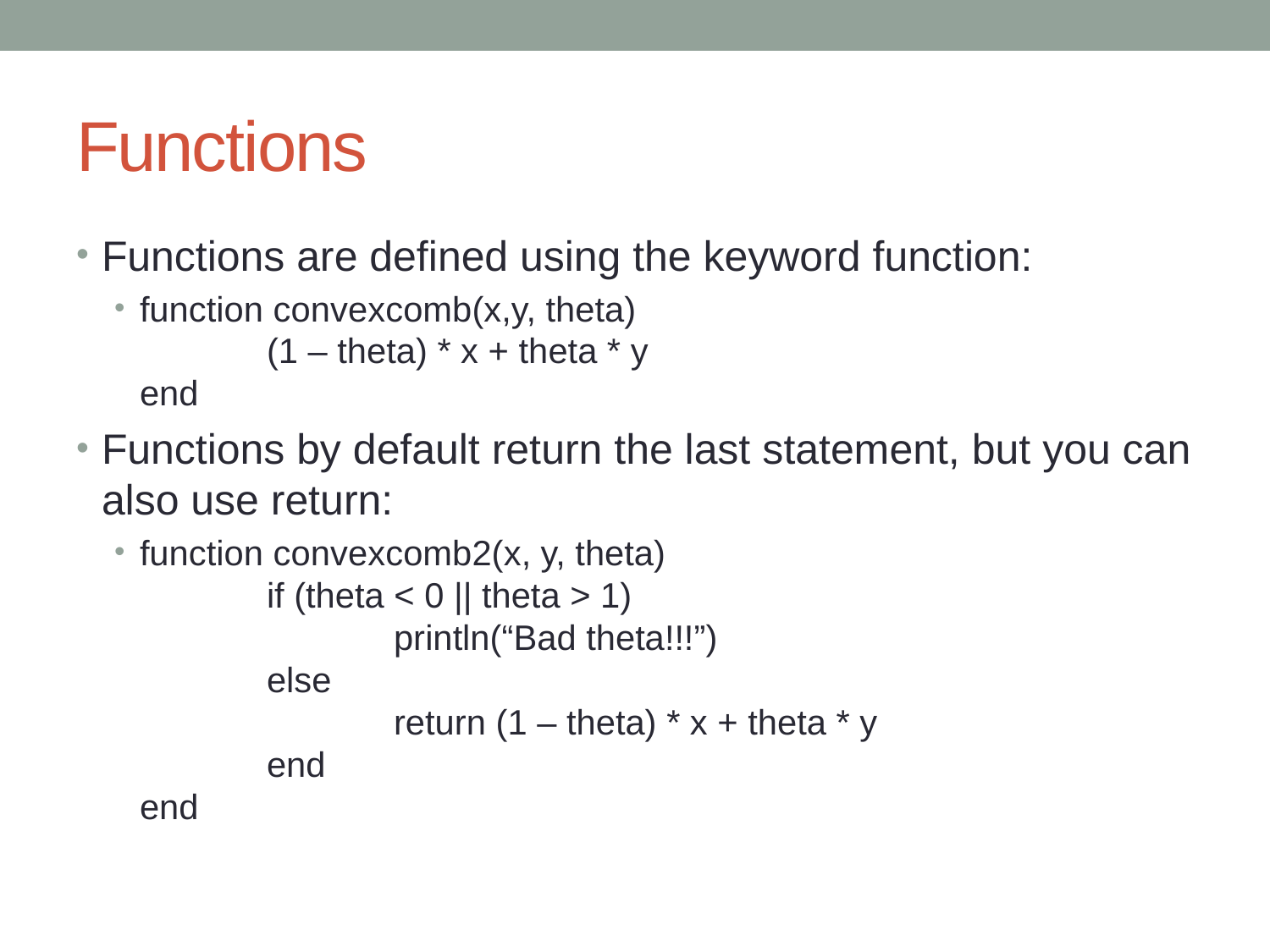

# Functions
Functions are defined using the keyword function:
function convexcomb(x,y, theta)
	(1 – theta) * x + theta * y
end
Functions by default return the last statement, but you can also use return:
function convexcomb2(x, y, theta)
	if (theta < 0 || theta > 1)
		println(“Bad theta!!!”)
	else
		return (1 – theta) * x + theta * y
	end
end